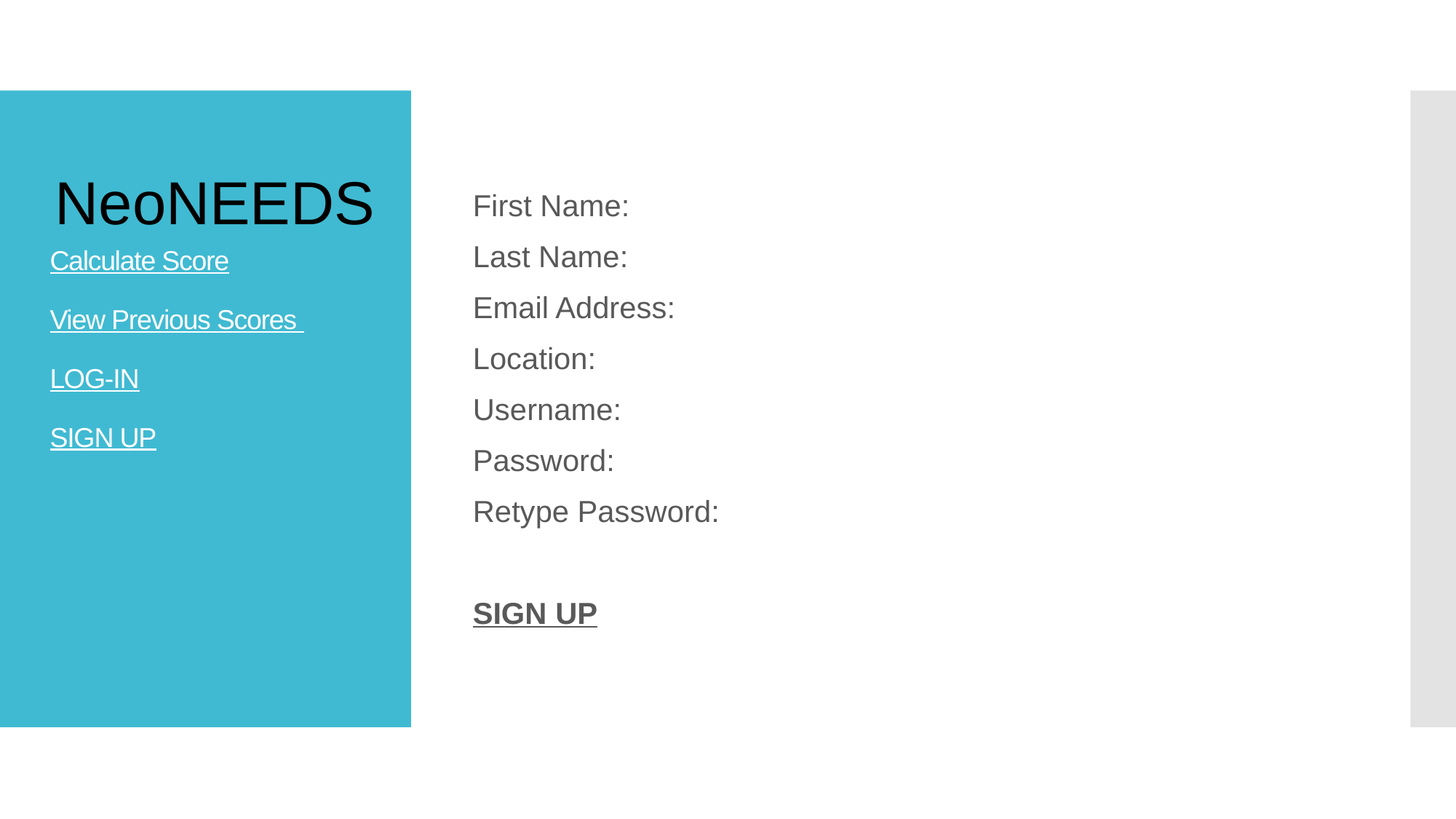

First Name:
Last Name:
Email Address:
Location:
Username:
Password:
Retype Password:

SIGN UP

Calculate Score

View Previous Scores
LOG-IN
SIGN UP
NeoNEEDS